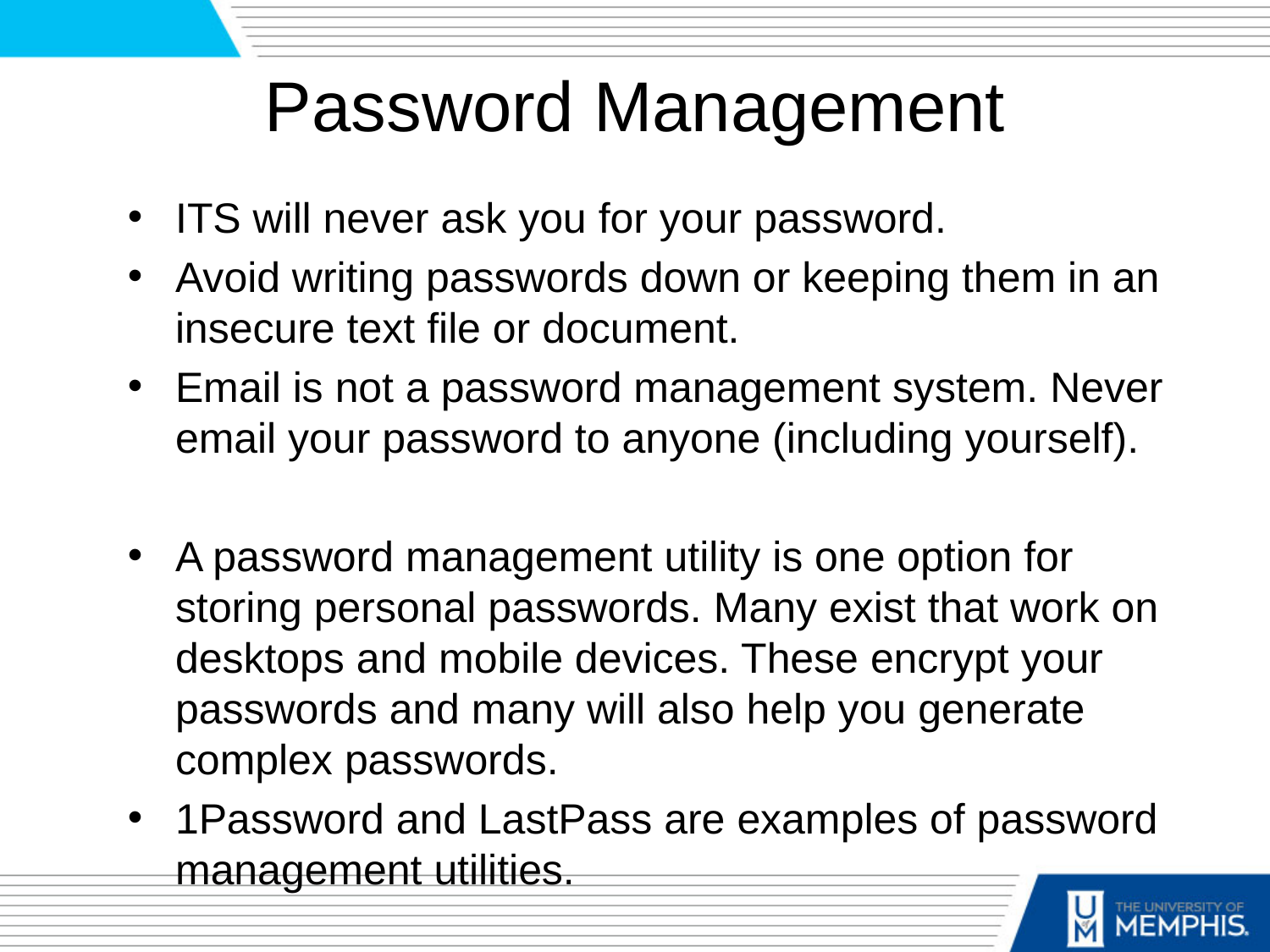

# Password Management
ITS will never ask you for your password.
Avoid writing passwords down or keeping them in an insecure text file or document.
Email is not a password management system. Never email your password to anyone (including yourself).

A password management utility is one option for storing personal passwords. Many exist that work on desktops and mobile devices. These encrypt your passwords and many will also help you generate complex passwords.
1Password and LastPass are examples of password management utilities.